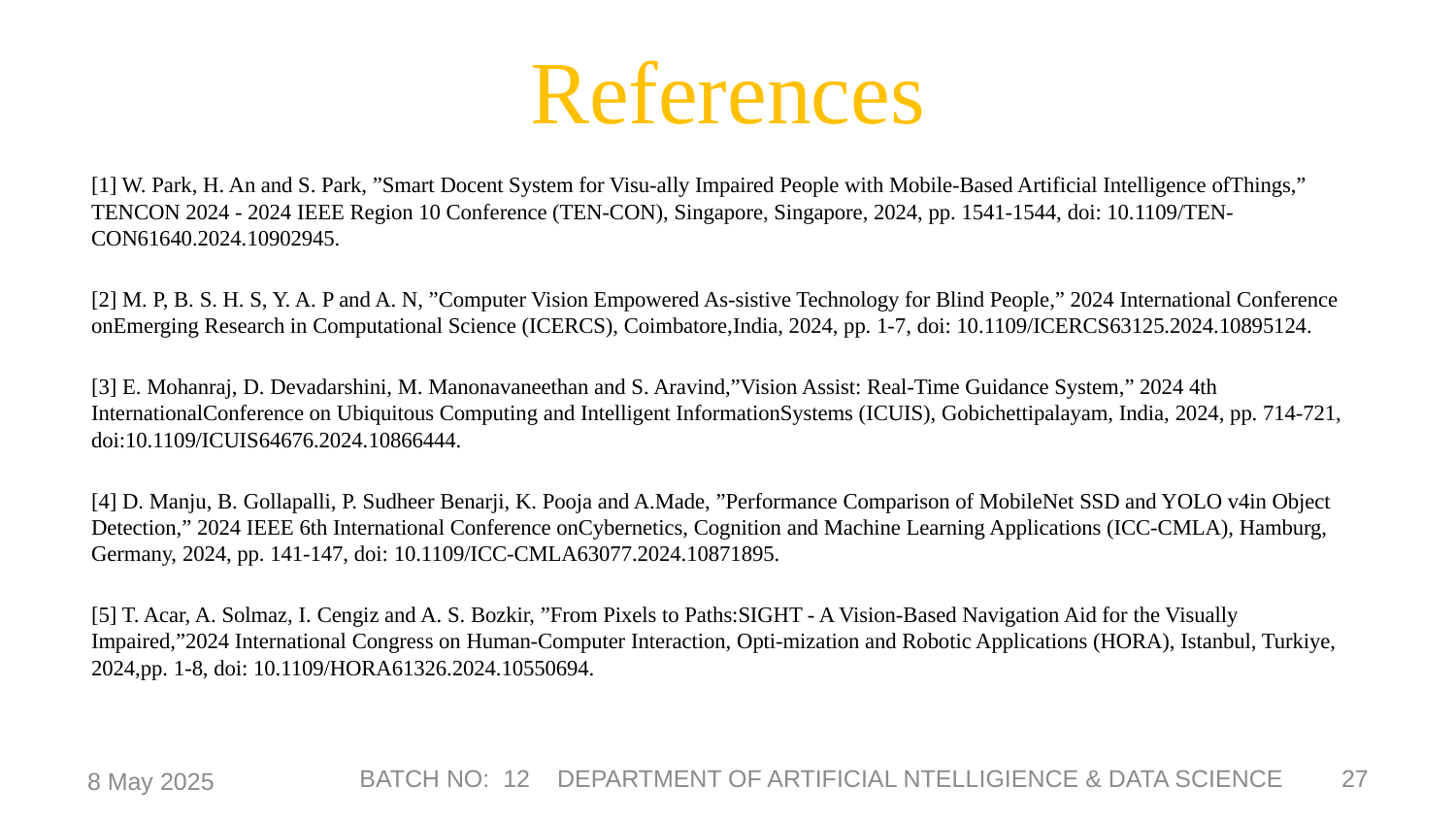

# References
[1] W. Park, H. An and S. Park, ”Smart Docent System for Visu-ally Impaired People with Mobile-Based Artificial Intelligence ofThings,” TENCON 2024 - 2024 IEEE Region 10 Conference (TEN-CON), Singapore, Singapore, 2024, pp. 1541-1544, doi: 10.1109/TEN-CON61640.2024.10902945.

[2] M. P, B. S. H. S, Y. A. P and A. N, ”Computer Vision Empowered As-sistive Technology for Blind People,” 2024 International Conference onEmerging Research in Computational Science (ICERCS), Coimbatore,India, 2024, pp. 1-7, doi: 10.1109/ICERCS63125.2024.10895124.

[3] E. Mohanraj, D. Devadarshini, M. Manonavaneethan and S. Aravind,”Vision Assist: Real-Time Guidance System,” 2024 4th InternationalConference on Ubiquitous Computing and Intelligent InformationSystems (ICUIS), Gobichettipalayam, India, 2024, pp. 714-721, doi:10.1109/ICUIS64676.2024.10866444.

[4] D. Manju, B. Gollapalli, P. Sudheer Benarji, K. Pooja and A.Made, ”Performance Comparison of MobileNet SSD and YOLO v4in Object Detection,” 2024 IEEE 6th International Conference onCybernetics, Cognition and Machine Learning Applications (ICC-CMLA), Hamburg, Germany, 2024, pp. 141-147, doi: 10.1109/ICC-CMLA63077.2024.10871895.

[5] T. Acar, A. Solmaz, I. Cengiz and A. S. Bozkir, ”From Pixels to Paths:SIGHT - A Vision-Based Navigation Aid for the Visually Impaired,”2024 International Congress on Human-Computer Interaction, Opti-mization and Robotic Applications (HORA), Istanbul, Turkiye, 2024,pp. 1-8, doi: 10.1109/HORA61326.2024.10550694.

27
8 May 2025
BATCH NO:  12    DEPARTMENT OF ARTIFICIAL NTELLIGIENCE & DATA SCIENCE